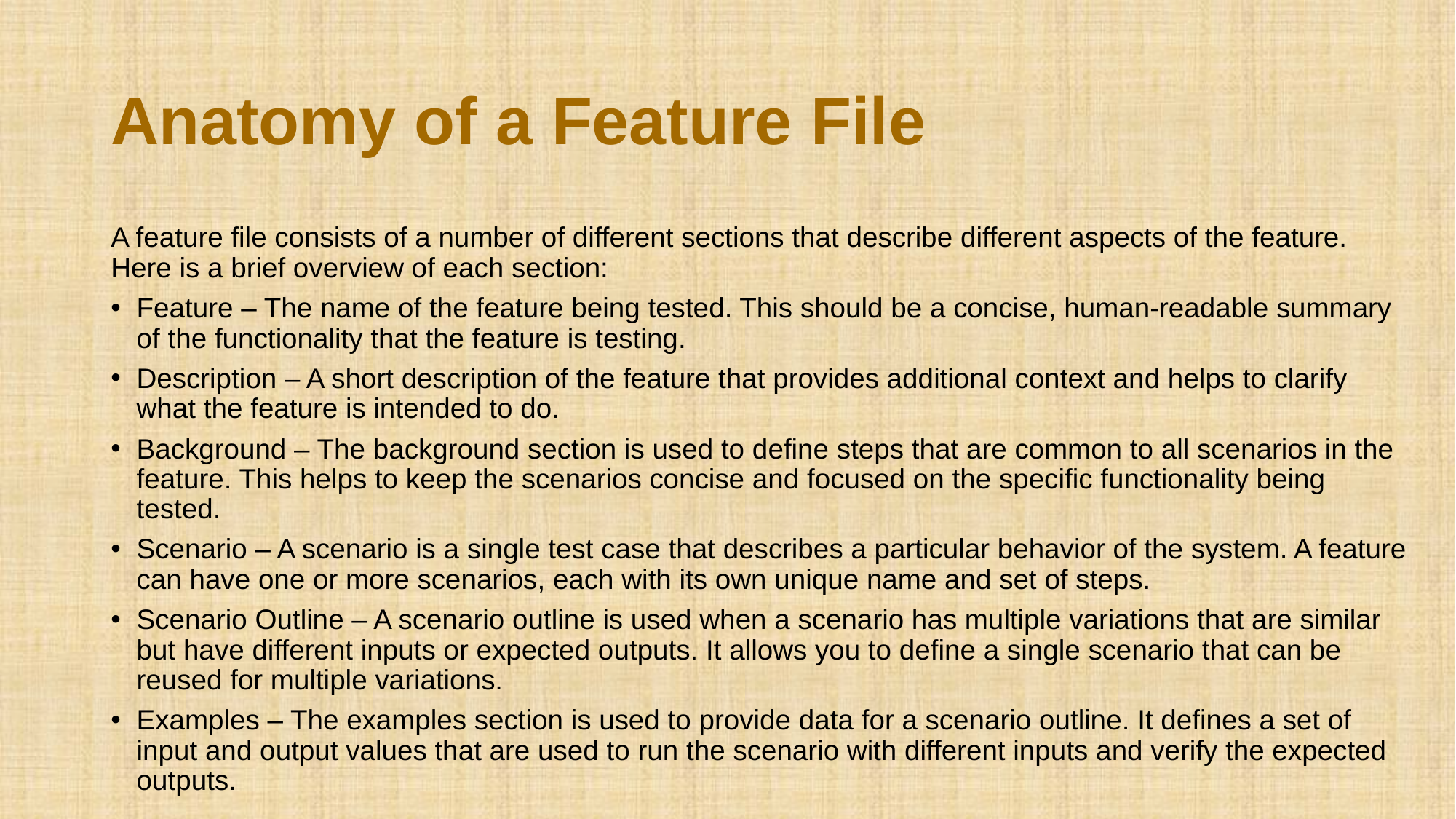

# Anatomy of a Feature File
A feature file consists of a number of different sections that describe different aspects of the feature. Here is a brief overview of each section:
Feature – The name of the feature being tested. This should be a concise, human-readable summary of the functionality that the feature is testing.
Description – A short description of the feature that provides additional context and helps to clarify what the feature is intended to do.
Background – The background section is used to define steps that are common to all scenarios in the feature. This helps to keep the scenarios concise and focused on the specific functionality being tested.
Scenario – A scenario is a single test case that describes a particular behavior of the system. A feature can have one or more scenarios, each with its own unique name and set of steps.
Scenario Outline – A scenario outline is used when a scenario has multiple variations that are similar but have different inputs or expected outputs. It allows you to define a single scenario that can be reused for multiple variations.
Examples – The examples section is used to provide data for a scenario outline. It defines a set of input and output values that are used to run the scenario with different inputs and verify the expected outputs.